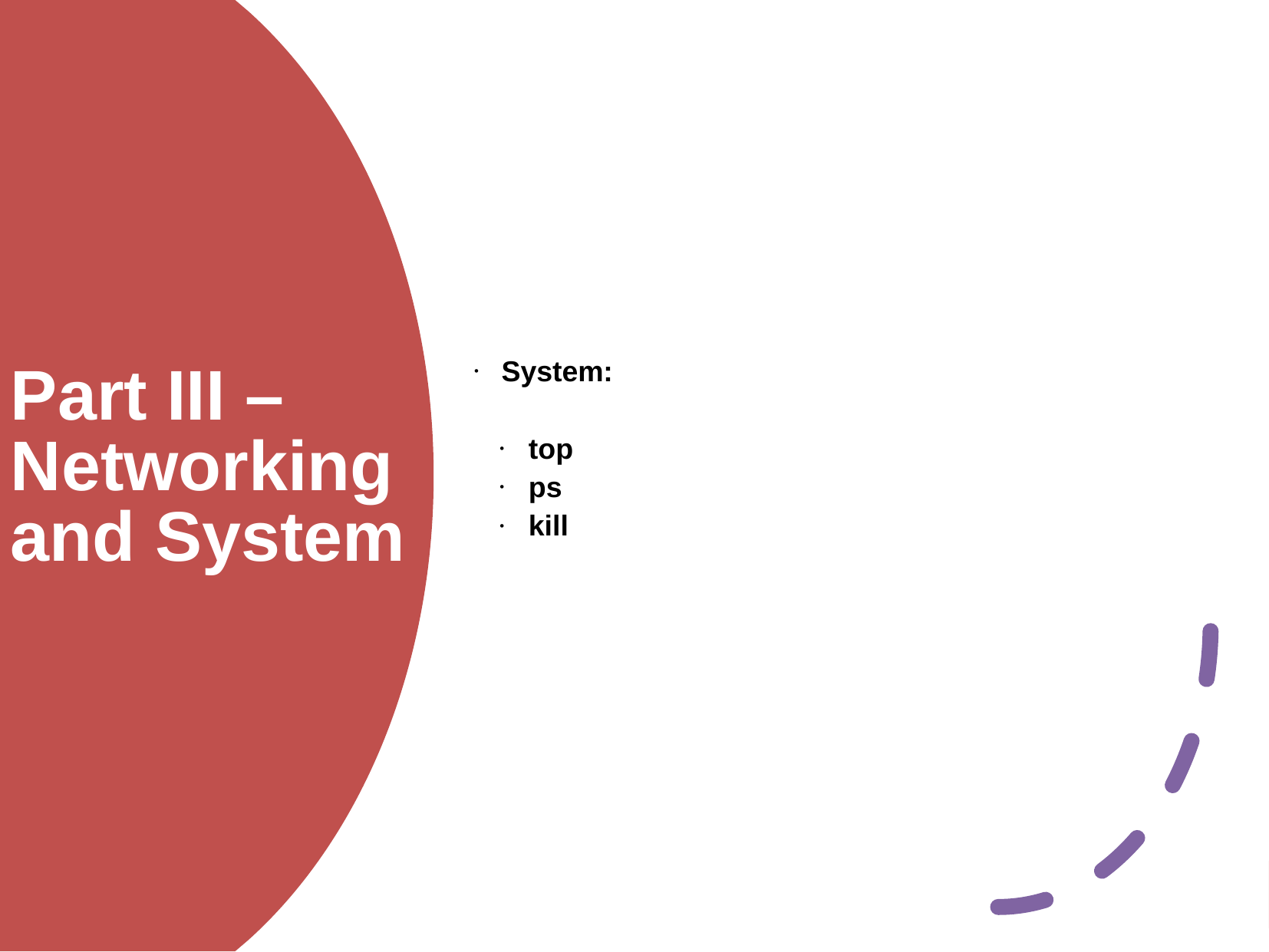

System:

top
ps
kill

Part III – Networking and System